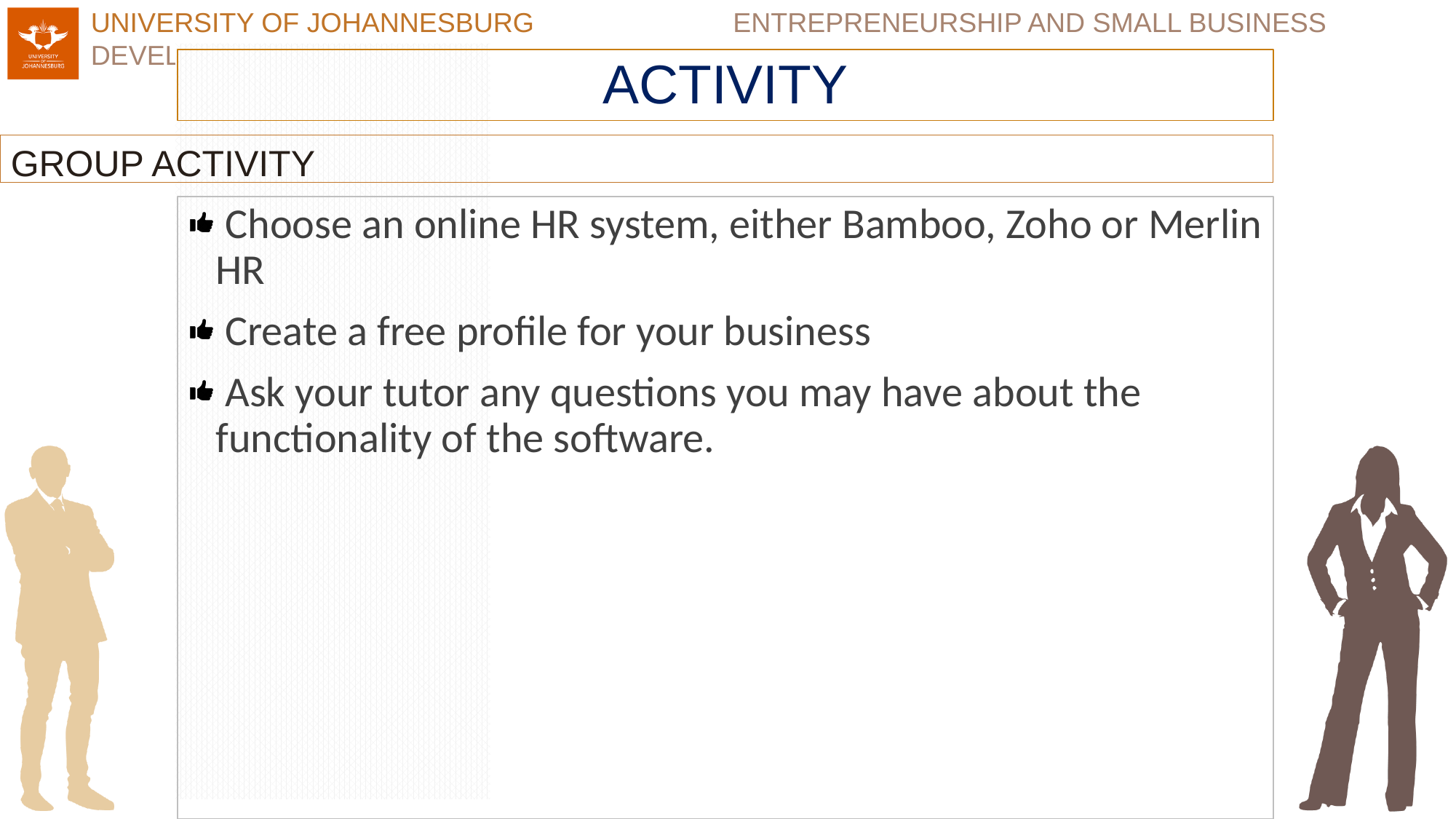

# ACTIVITY
GROUP ACTIVITY
 Choose an online HR system, either Bamboo, Zoho or Merlin HR
 Create a free profile for your business
 Ask your tutor any questions you may have about the functionality of the software.